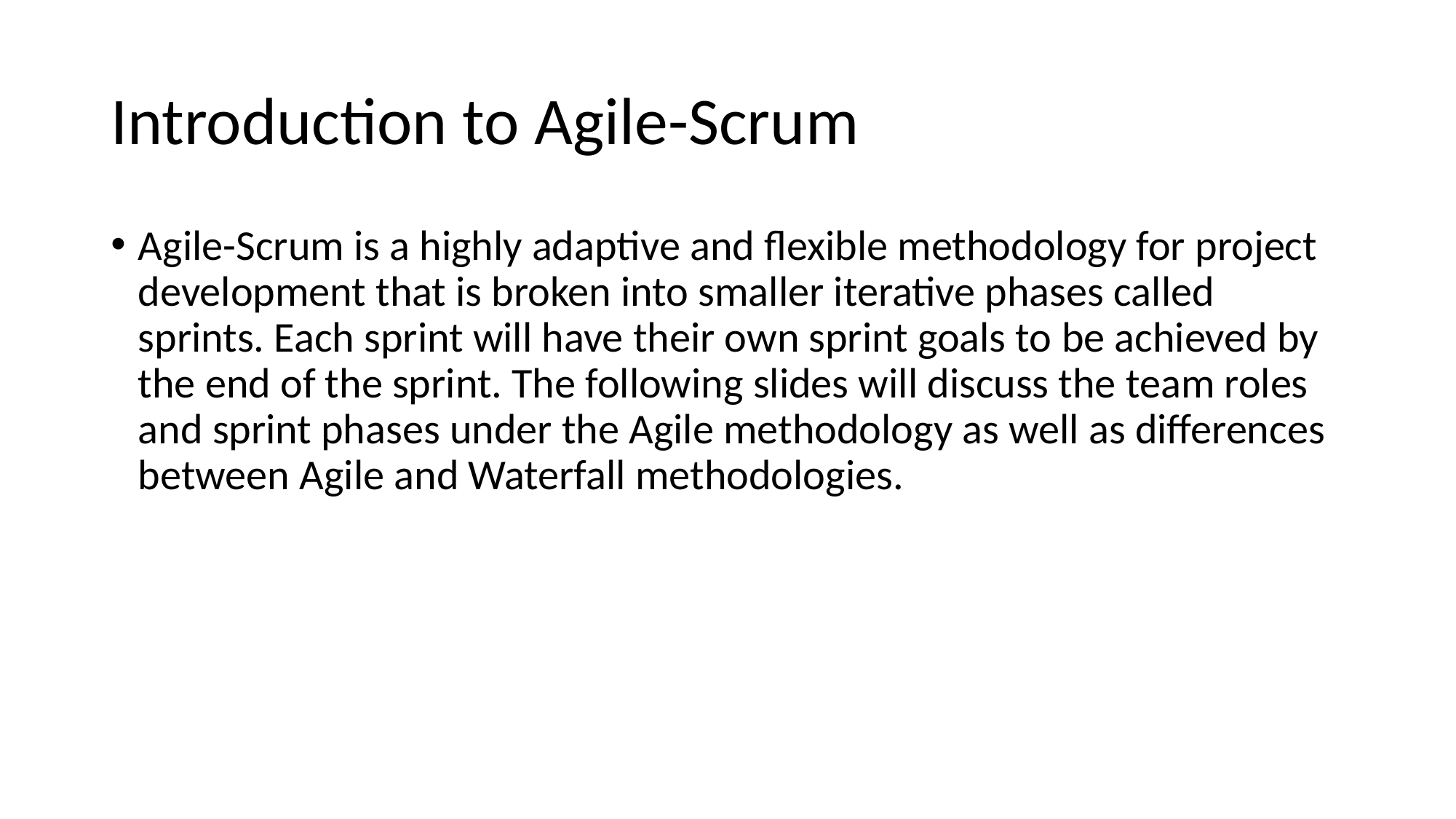

# Introduction to Agile-Scrum
Agile-Scrum is a highly adaptive and flexible methodology for project development that is broken into smaller iterative phases called sprints. Each sprint will have their own sprint goals to be achieved by the end of the sprint. The following slides will discuss the team roles and sprint phases under the Agile methodology as well as differences between Agile and Waterfall methodologies.